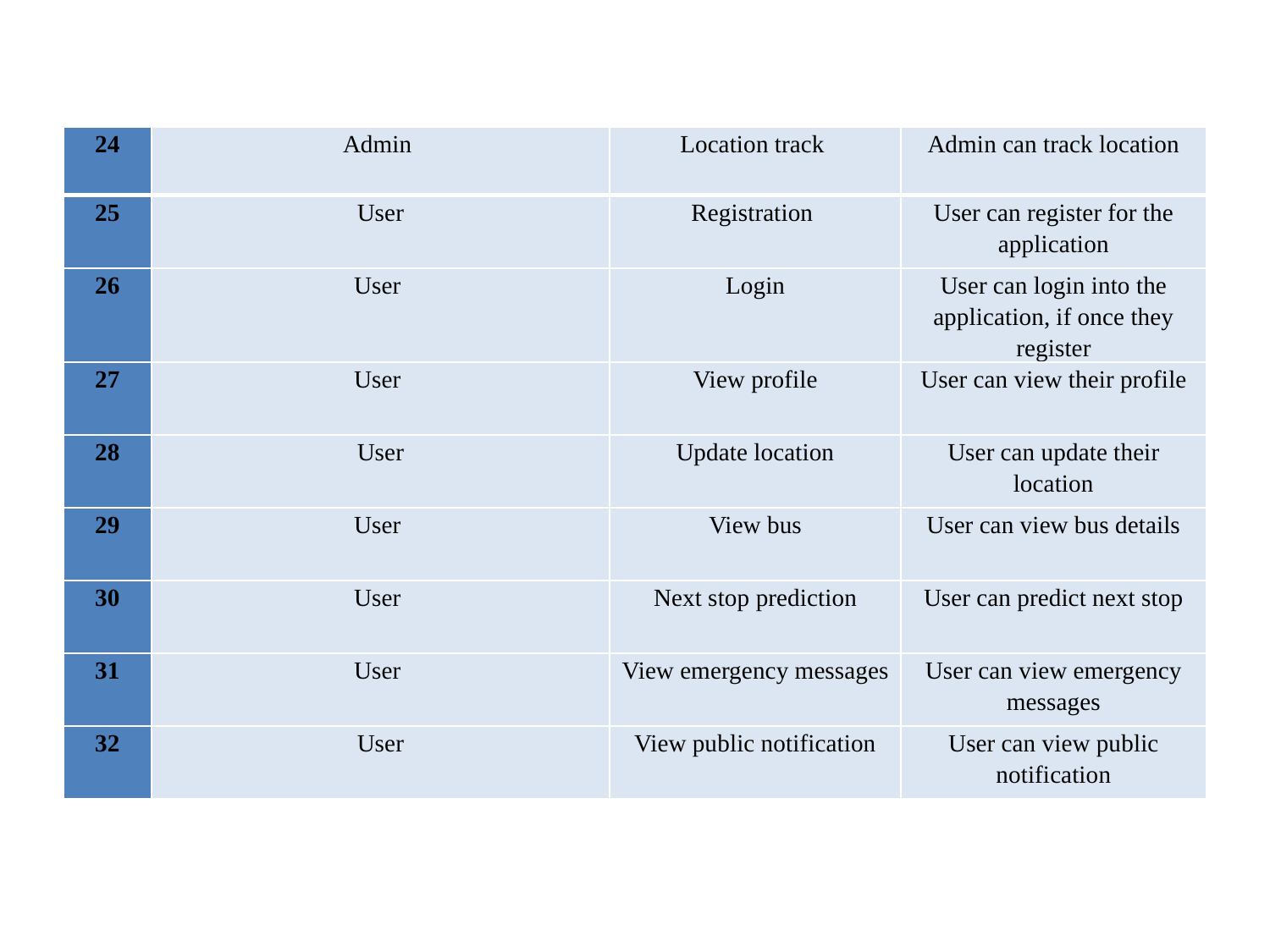

| 24 | Admin | Location track | Admin can track location |
| --- | --- | --- | --- |
| 25 | User | Registration | User can register for the application |
| 26 | User | Login | User can login into the application, if once they register |
| 27 | User | View profile | User can view their profile |
| 28 | User | Update location | User can update their location |
| 29 | User | View bus | User can view bus details |
| 30 | User | Next stop prediction | User can predict next stop |
| 31 | User | View emergency messages | User can view emergency messages |
| 32 | User | View public notification | User can view public notification |